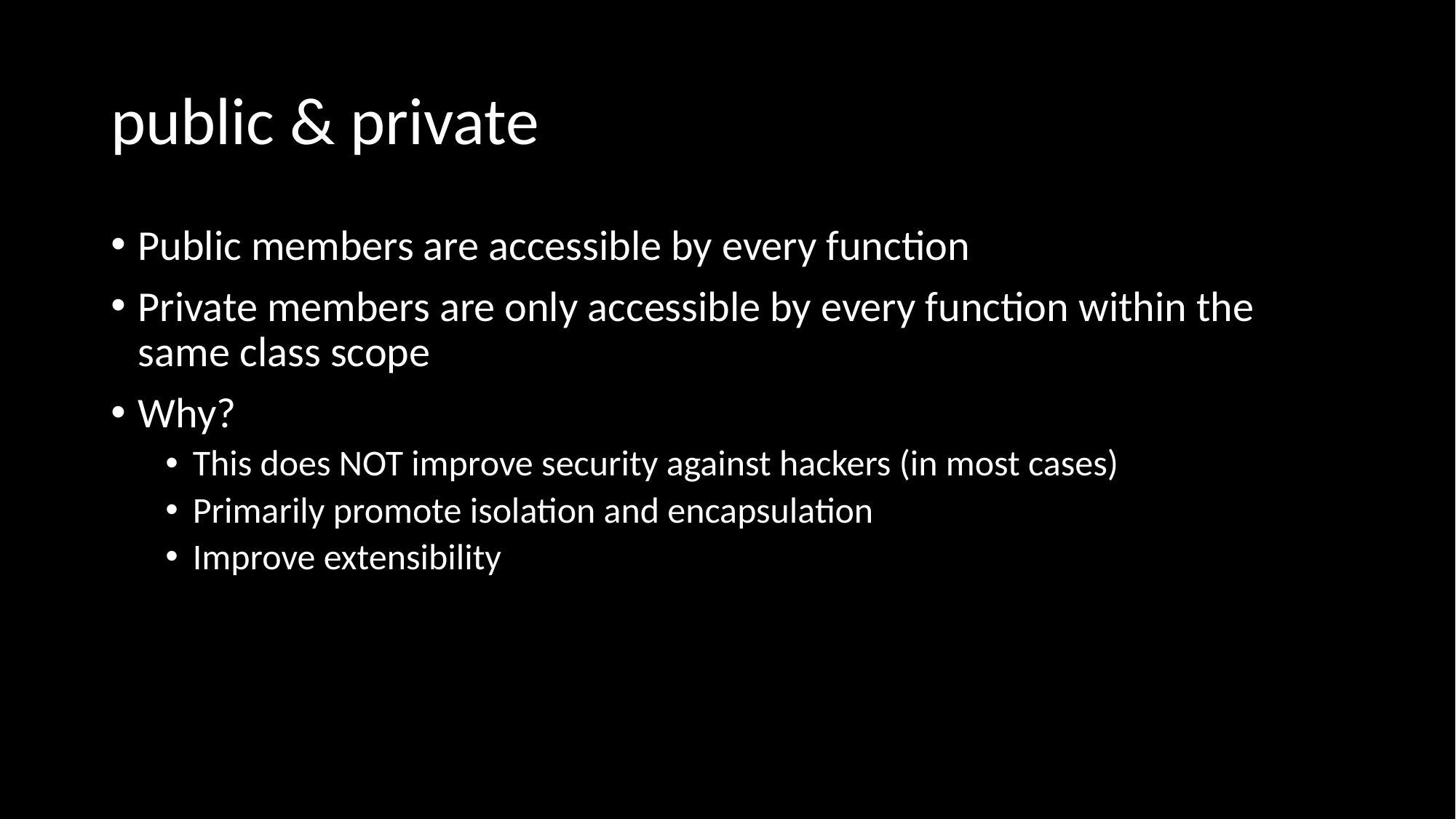

# public & private
Public members are accessible by every function
Private members are only accessible by every function within the same class scope
Why?
This does NOT improve security against hackers (in most cases)
Primarily promote isolation and encapsulation
Improve extensibility